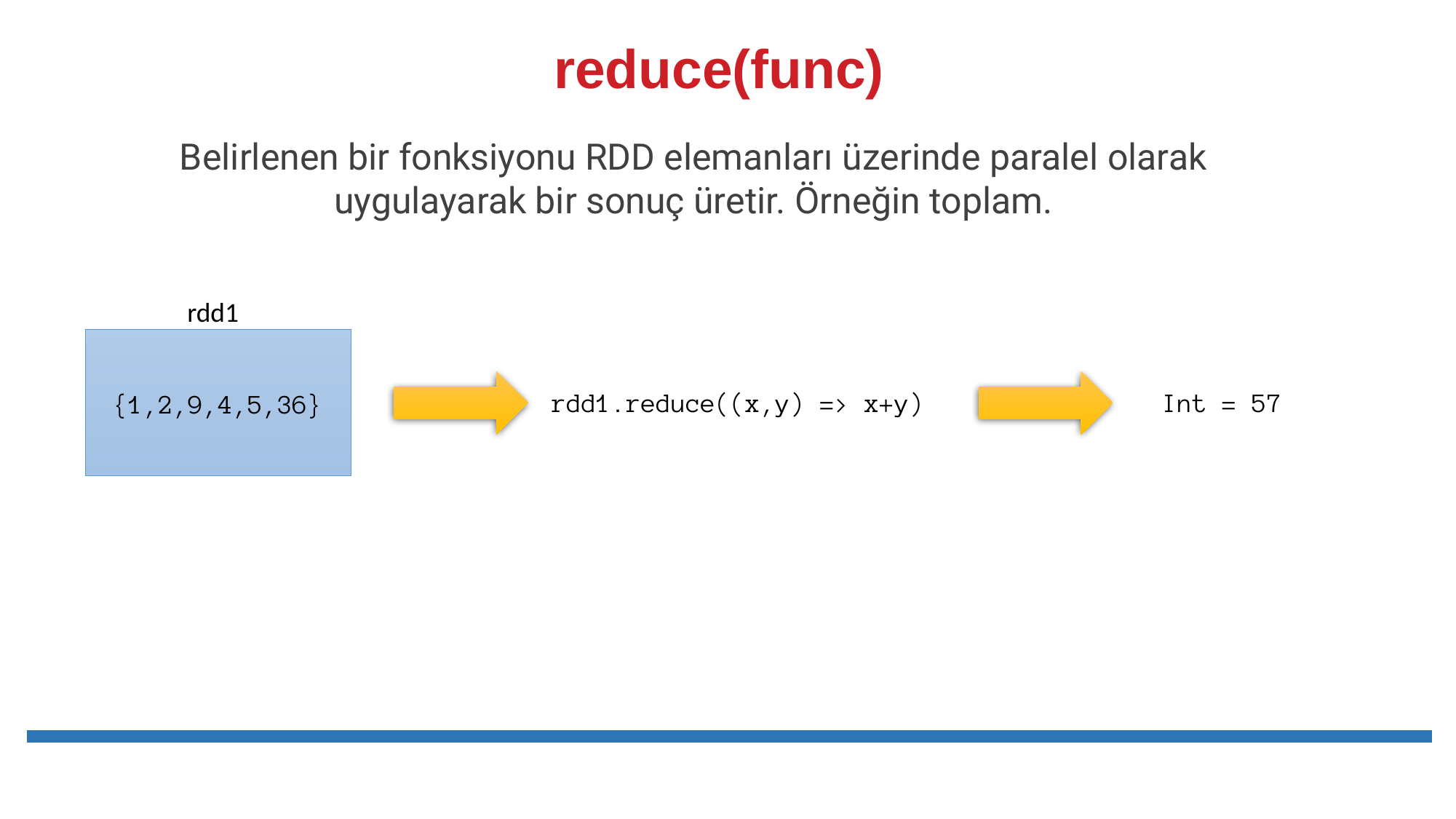

# reduce(func)
Belirlenen bir fonksiyonu RDD elemanları üzerinde paralel olarak uygulayarak bir sonuç üretir. Örneğin toplam.
rdd1
{1,2,9,4,5,36}

rdd1.reduce((x,y) => x+y)
 Int = 57